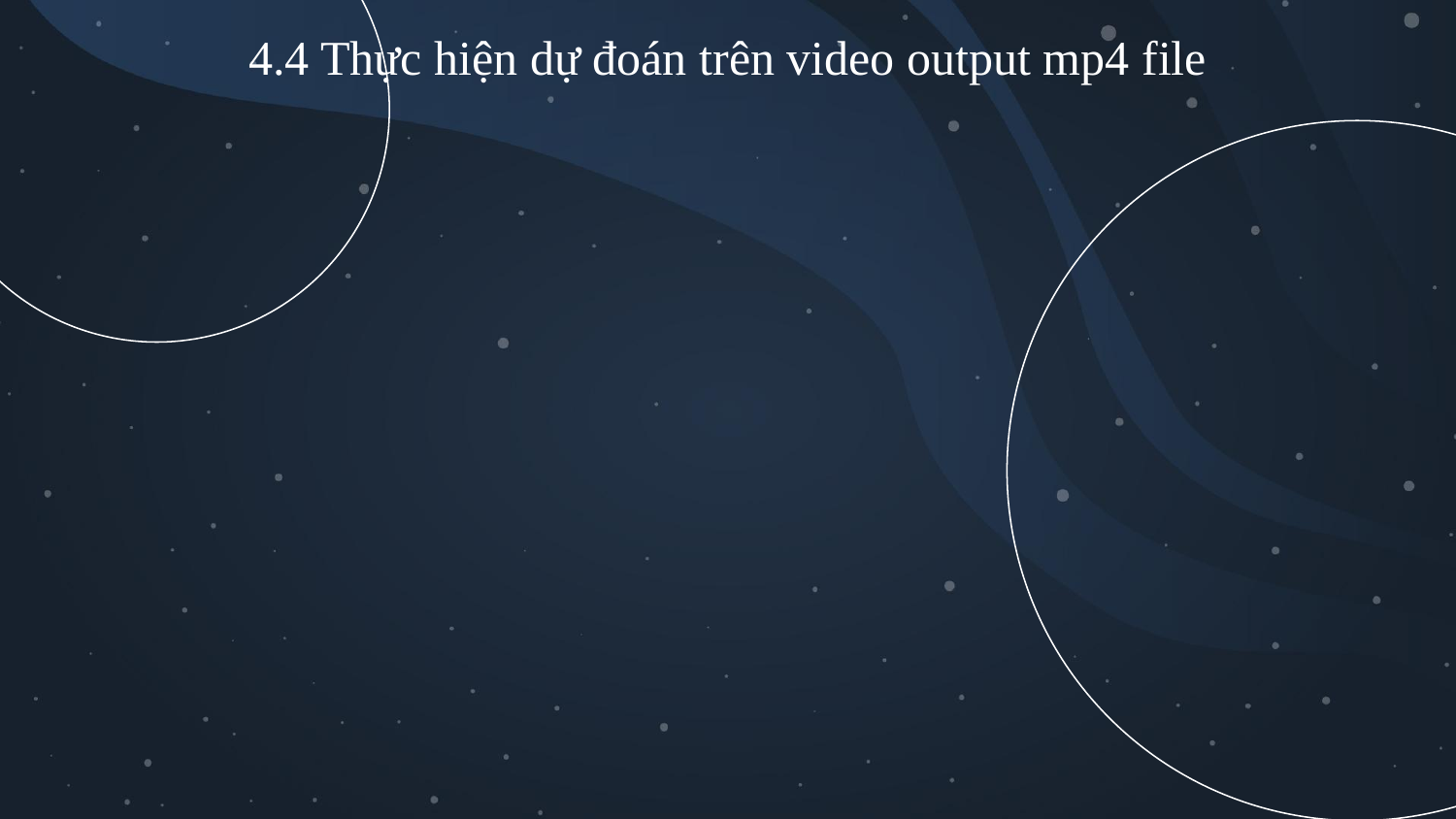

# 4.4 Thực hiện dự đoán trên video output mp4 file